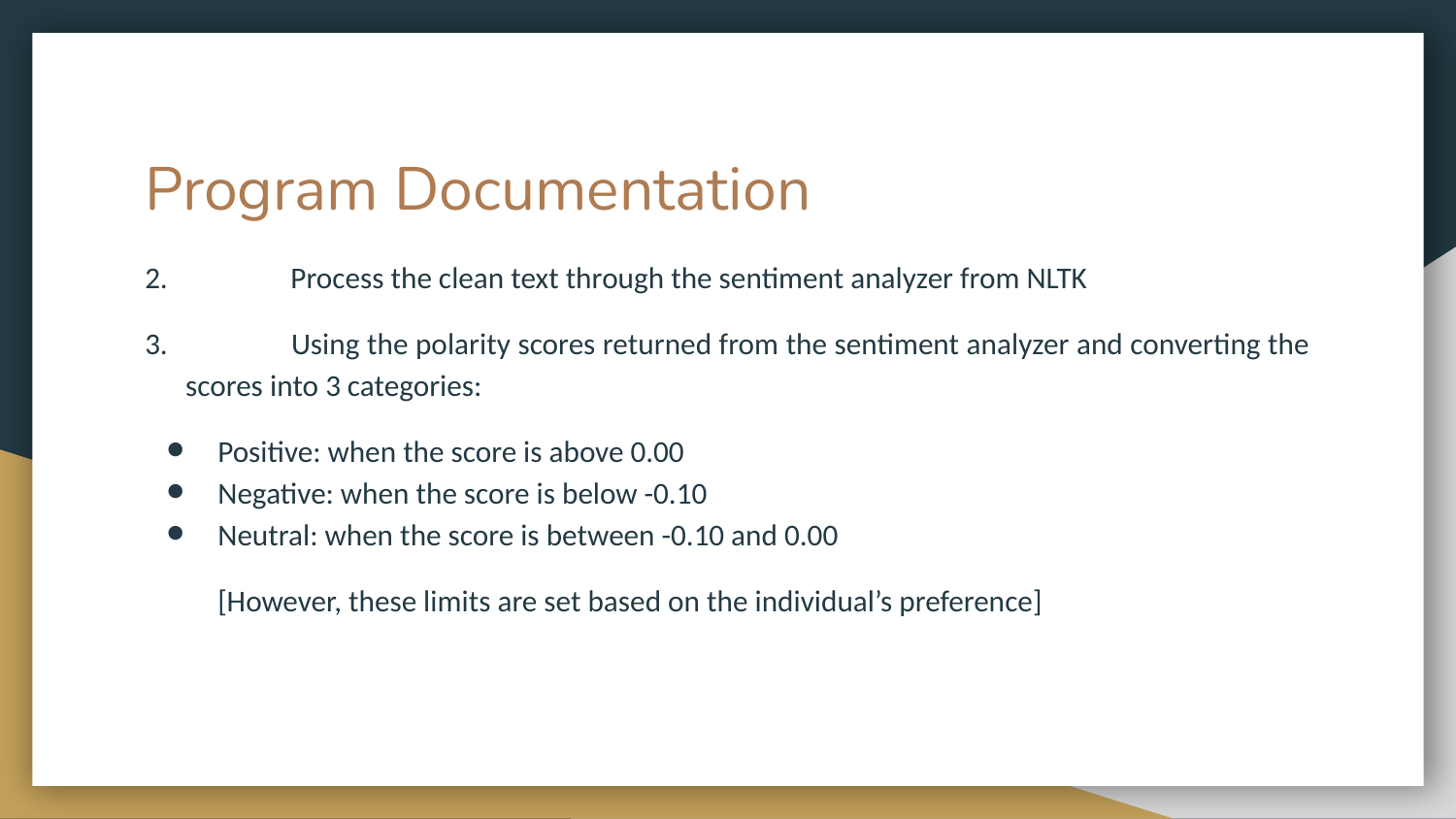

# Program Documentation
2.	Process the clean text through the sentiment analyzer from NLTK
3. 	Using the polarity scores returned from the sentiment analyzer and converting the       scores into 3 categories:
Positive: when the score is above 0.00
Negative: when the score is below -0.10
Neutral: when the score is between -0.10 and 0.00
[However, these limits are set based on the individual’s preference]